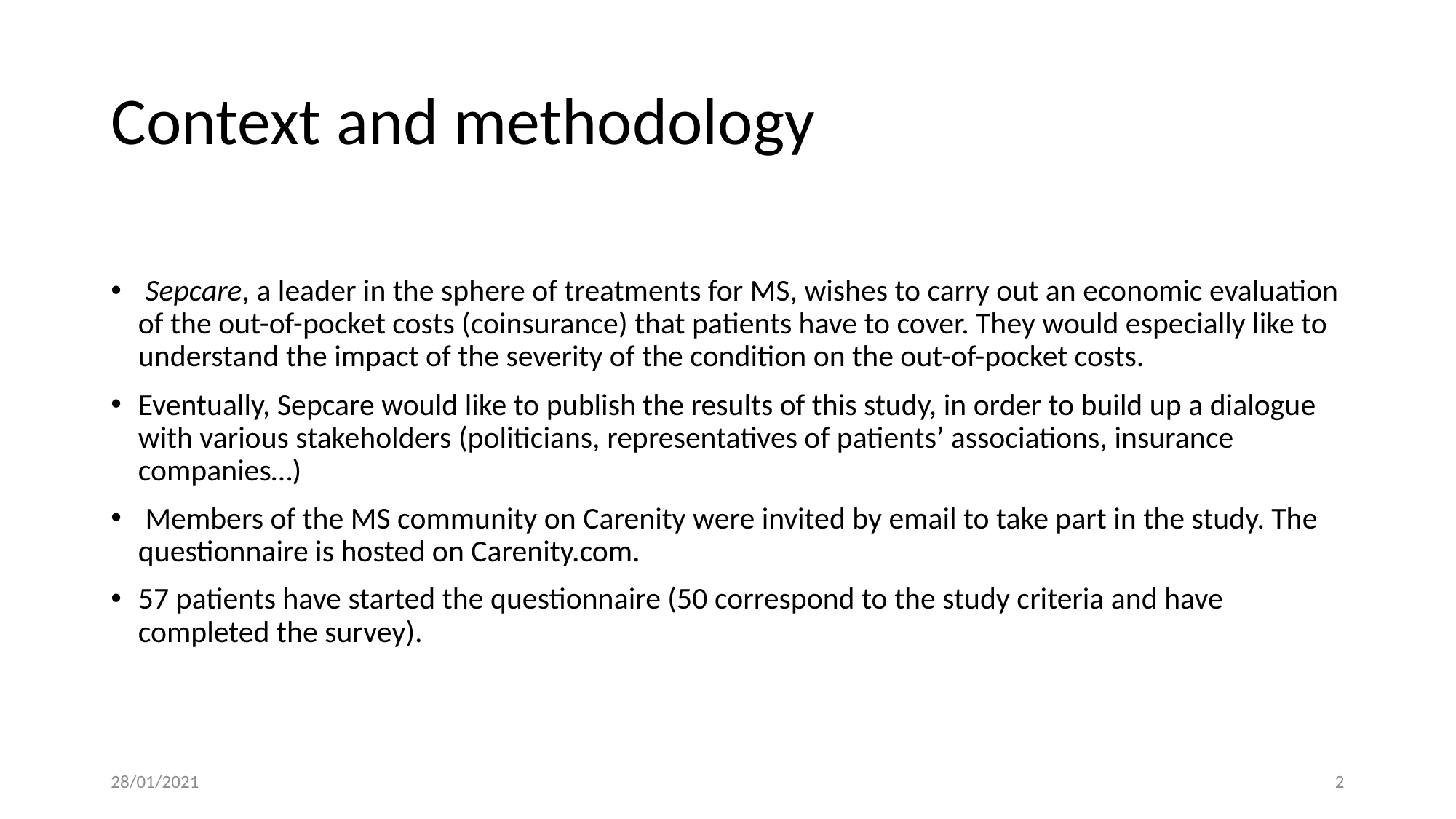

# Context and methodology

 Sepcare, a leader in the sphere of treatments for MS, wishes to carry out an economic evaluation of the out-of-pocket costs (coinsurance) that patients have to cover. They would especially like to understand the impact of the severity of the condition on the out-of-pocket costs.
Eventually, Sepcare would like to publish the results of this study, in order to build up a dialogue with various stakeholders (politicians, representatives of patients’ associations, insurance companies…)
 Members of the MS community on Carenity were invited by email to take part in the study. The questionnaire is hosted on Carenity.com.
57 patients have started the questionnaire (50 correspond to the study criteria and have completed the survey).
28/01/2021
2